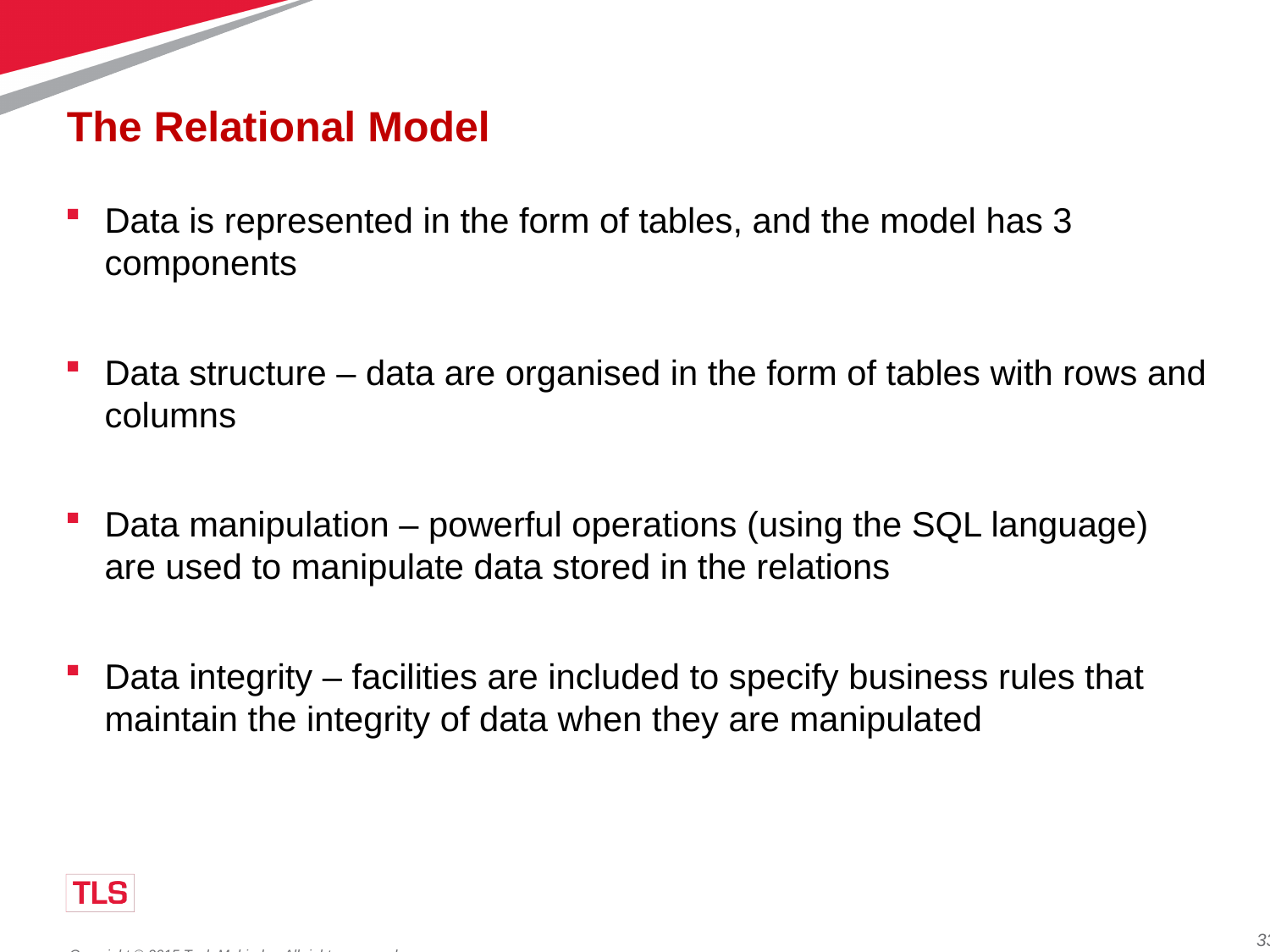

# The Relational Model
Data is represented in the form of tables, and the model has 3 components

Data structure – data are organised in the form of tables with rows and columns

Data manipulation – powerful operations (using the SQL language) are used to manipulate data stored in the relations

Data integrity – facilities are included to specify business rules that maintain the integrity of data when they are manipulated